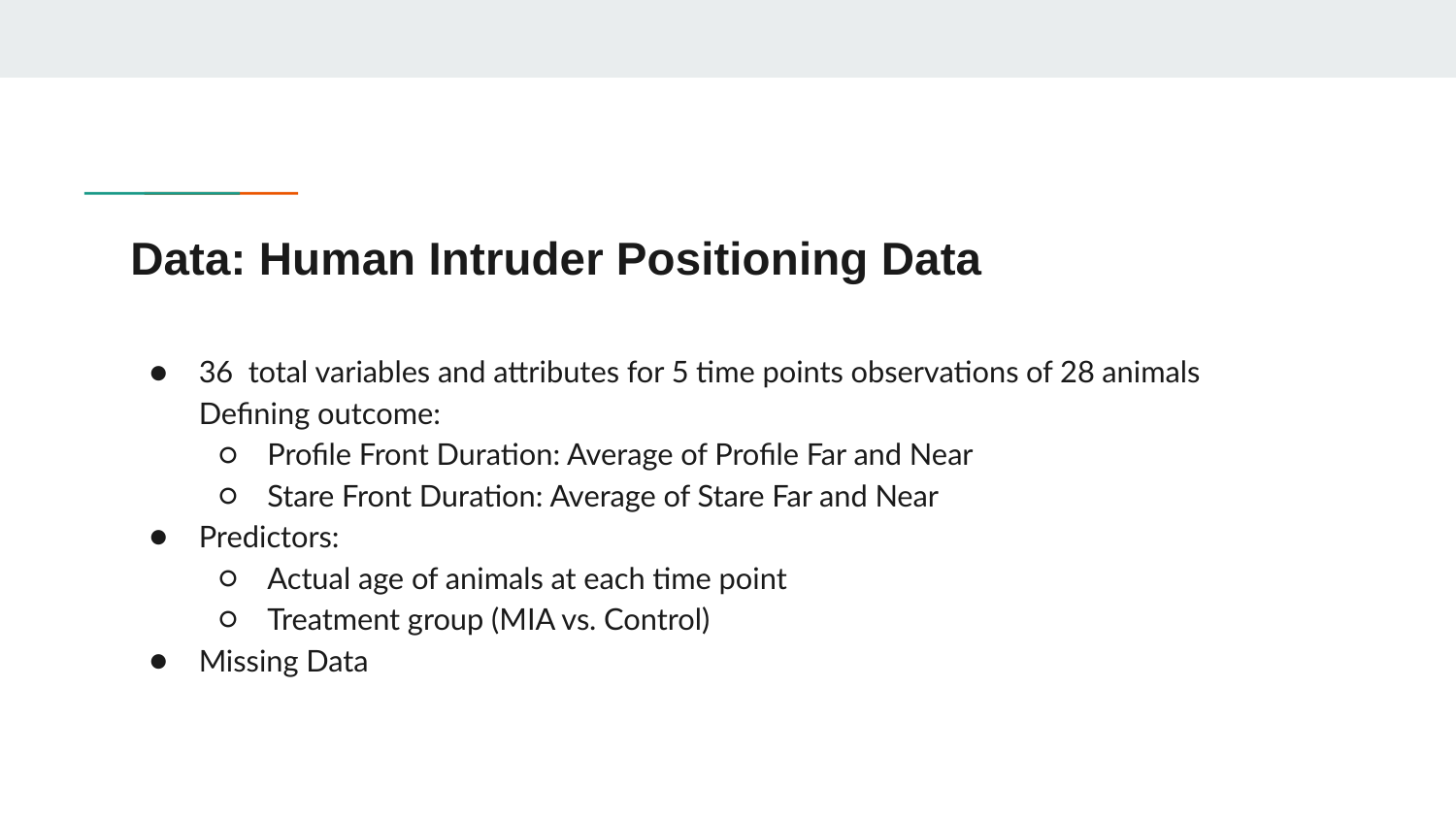

# Data: Human Intruder Positioning Data
36  total variables and attributes for 5 time points observations of 28 animals
Defining outcome:
Profile Front Duration: Average of Profile Far and Near
Stare Front Duration: Average of Stare Far and Near
Predictors:
Actual age of animals at each time point
Treatment group (MIA vs. Control)
Missing Data